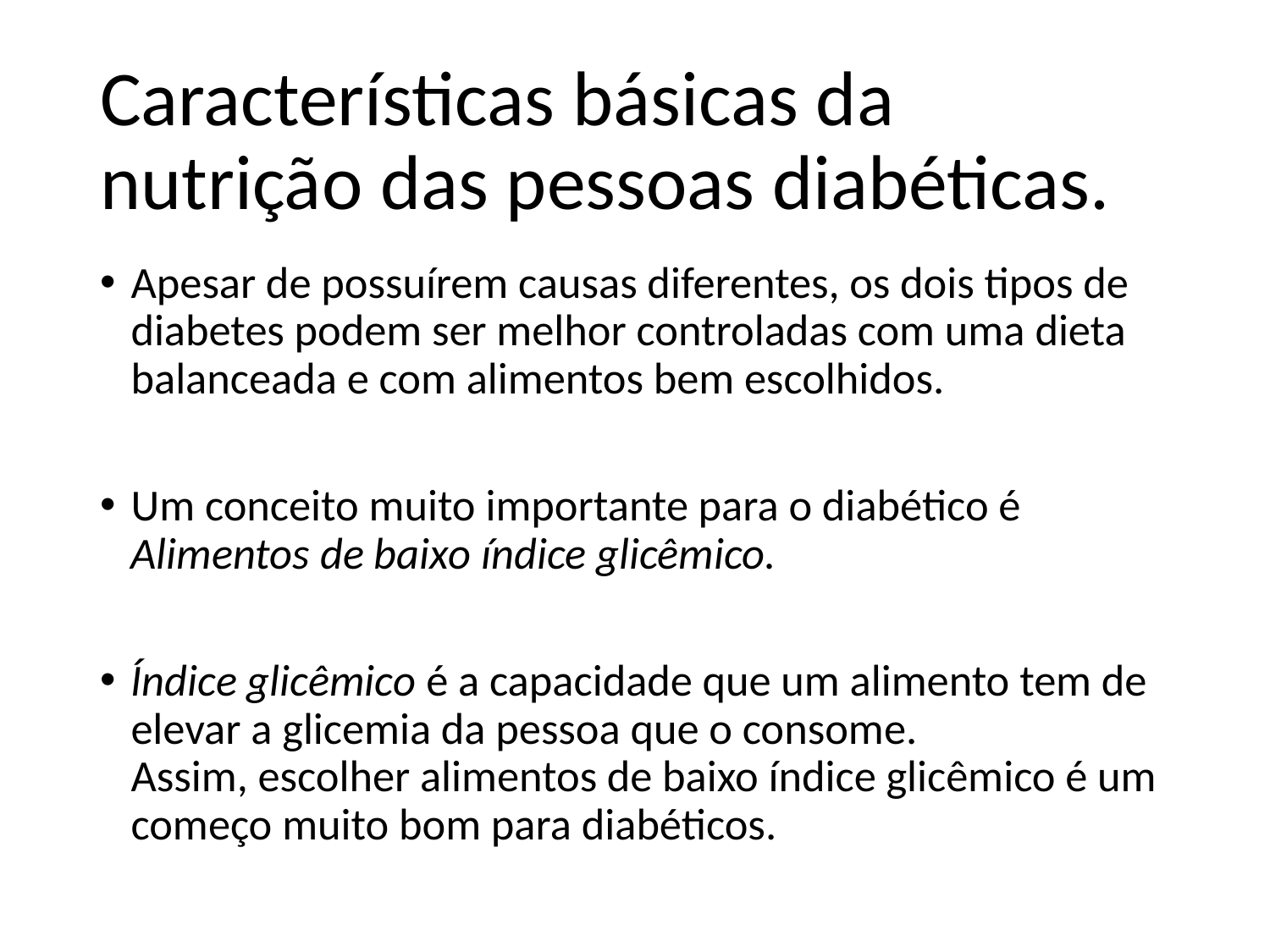

# Características básicas da nutrição das pessoas diabéticas.
Apesar de possuírem causas diferentes, os dois tipos de diabetes podem ser melhor controladas com uma dieta balanceada e com alimentos bem escolhidos.

Um conceito muito importante para o diabético é Alimentos de baixo índice glicêmico.

Índice glicêmico é a capacidade que um alimento tem de elevar a glicemia da pessoa que o consome.
Assim, escolher alimentos de baixo índice glicêmico é um começo muito bom para diabéticos.